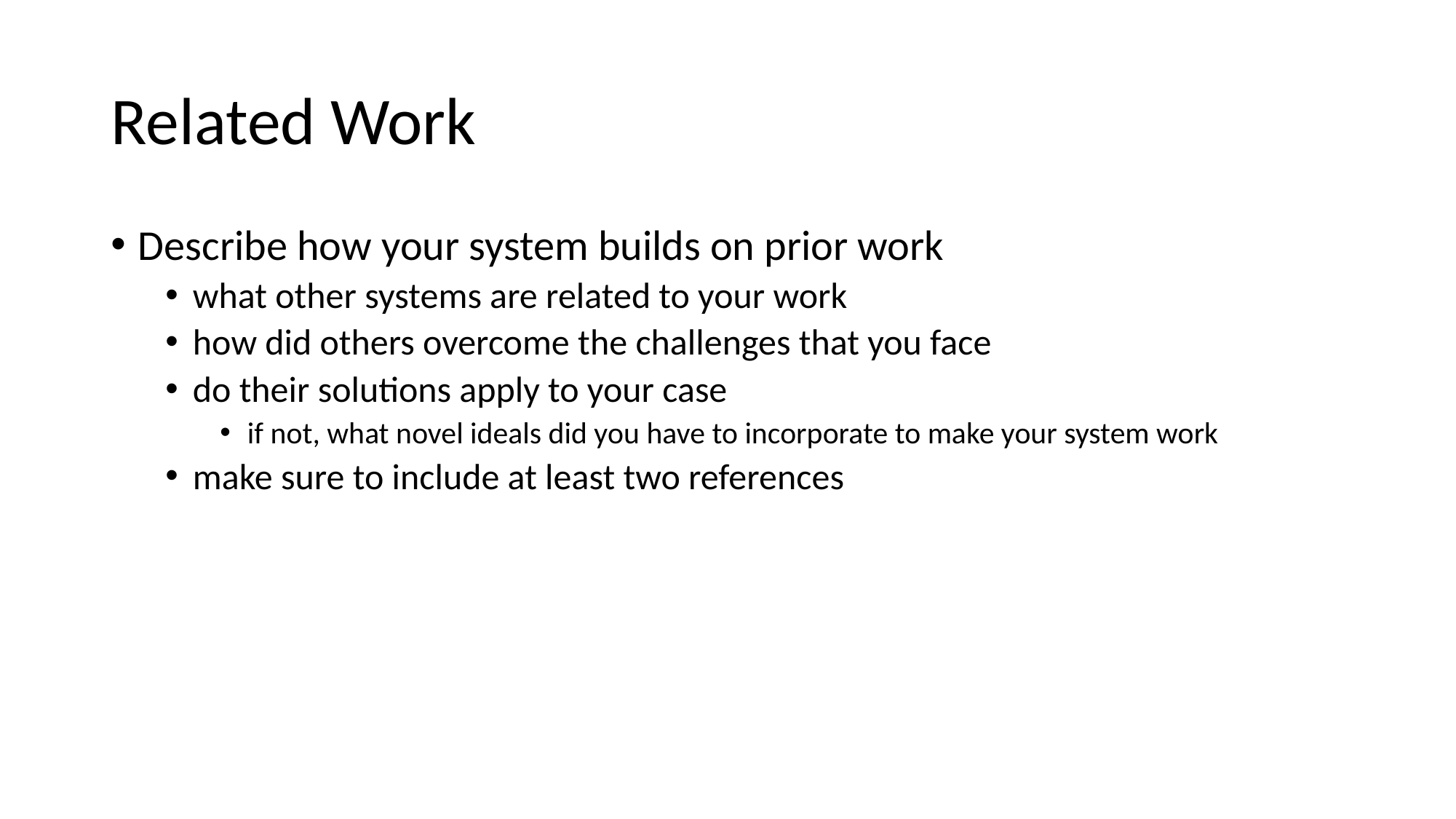

# Related Work
Describe how your system builds on prior work
what other systems are related to your work
how did others overcome the challenges that you face
do their solutions apply to your case
if not, what novel ideals did you have to incorporate to make your system work
make sure to include at least two references